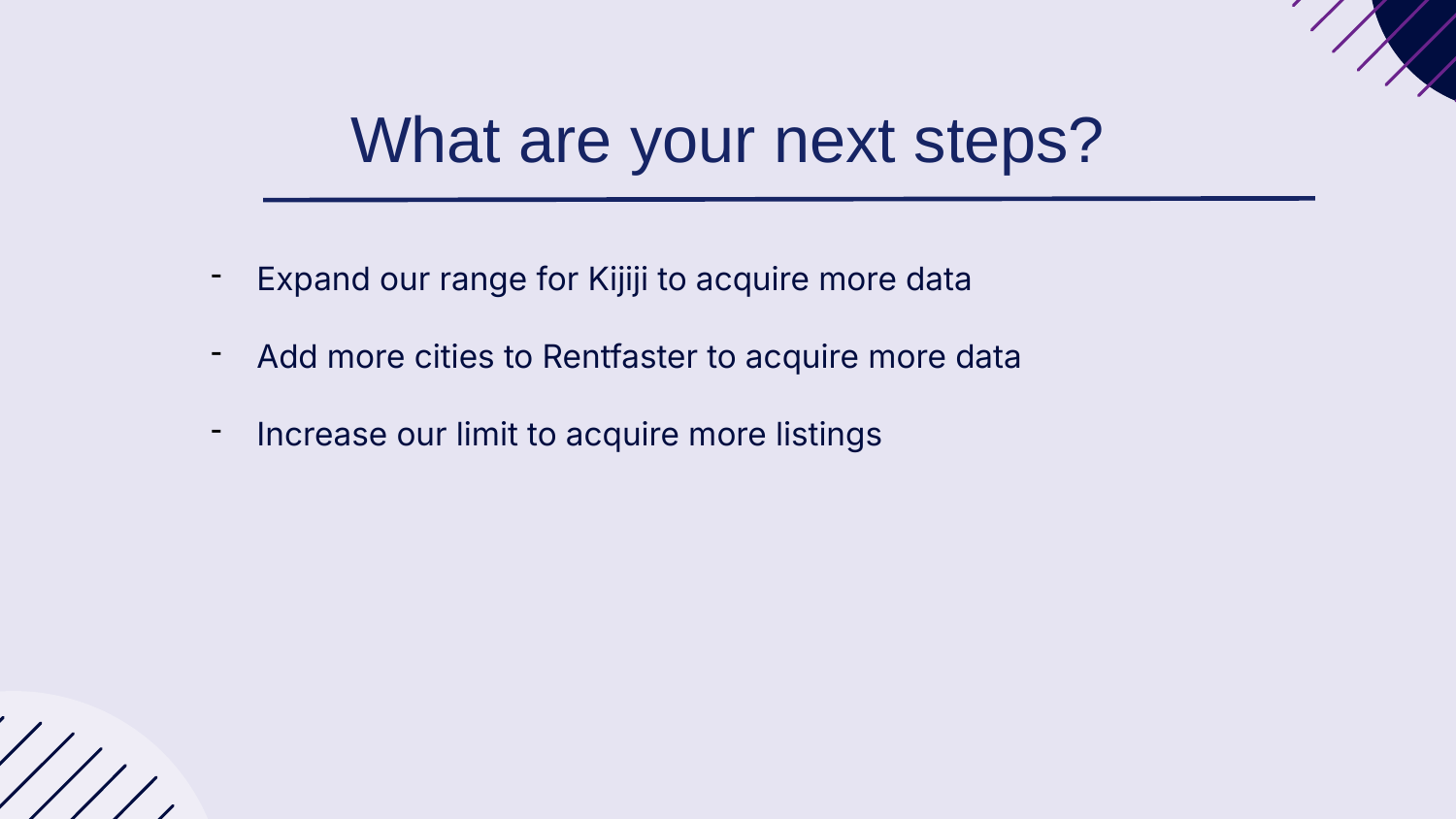

# What are your next steps?
Expand our range for Kijiji to acquire more data

Add more cities to Rentfaster to acquire more data

Increase our limit to acquire more listings